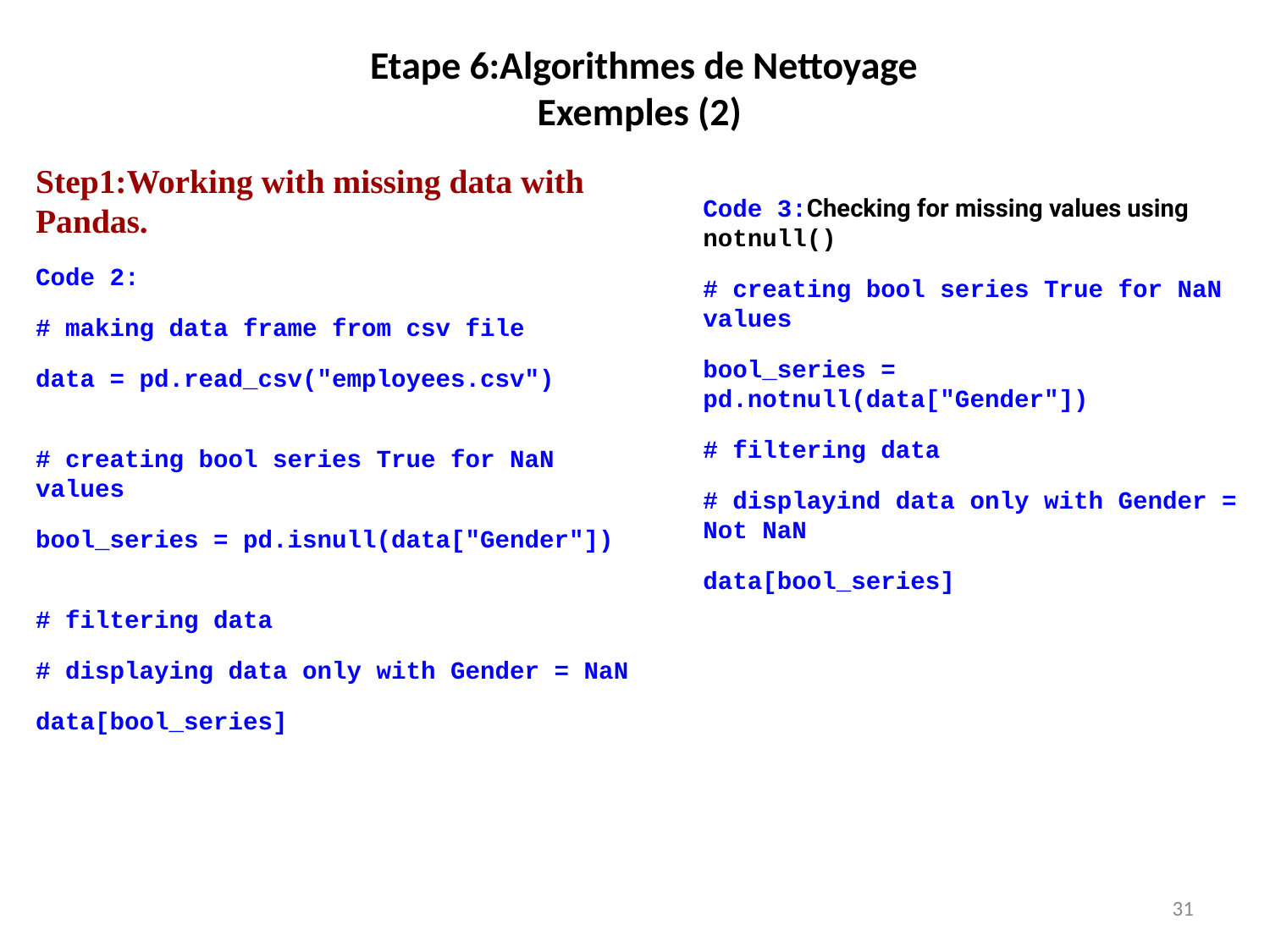

Etape 6:Algorithmes de Nettoyage
Exemples (2)

Step1:Working with missing data with Pandas.
Code 2:
# making data frame from csv file
data = pd.read_csv("employees.csv")
# creating bool series True for NaN values
bool_series = pd.isnull(data["Gender"])
# filtering data
# displaying data only with Gender = NaN
data[bool_series]

Code 3:Checking for missing values using notnull()
# creating bool series True for NaN values
bool_series = pd.notnull(data["Gender"])
# filtering data
# displayind data only with Gender = Not NaN
data[bool_series]

31